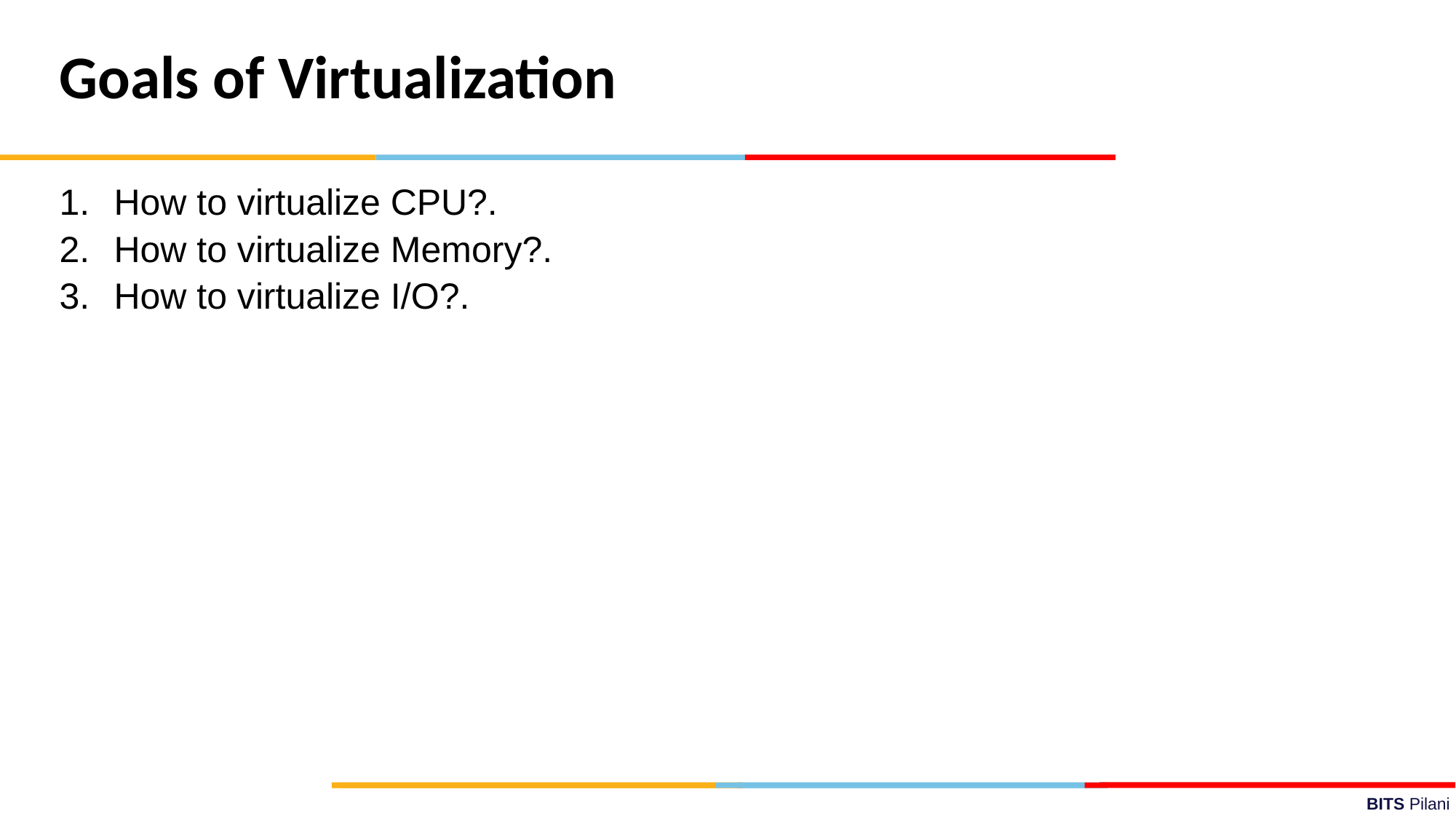

Goals of Virtualization
How to virtualize CPU?.
How to virtualize Memory?.
How to virtualize I/O?.